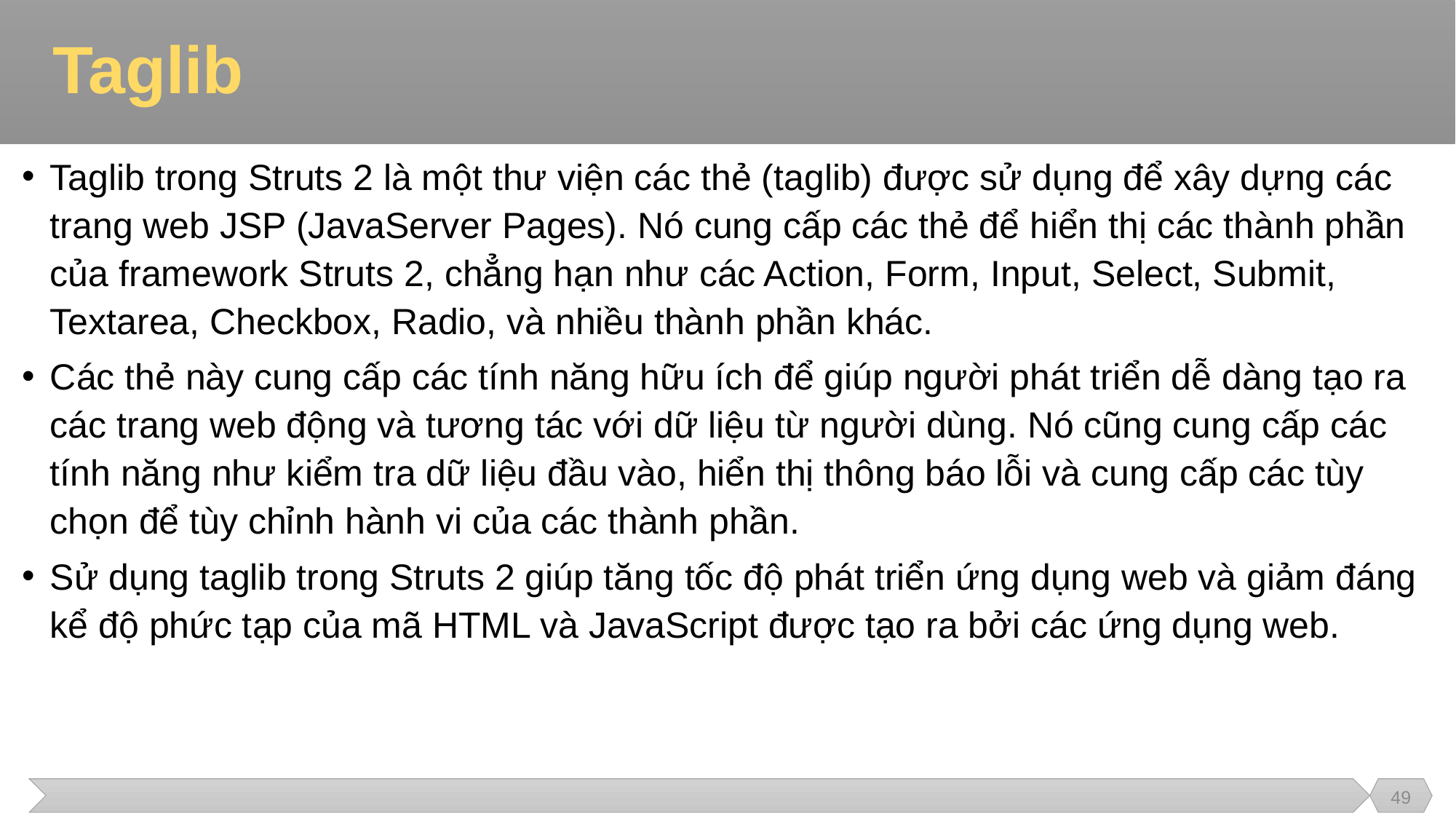

# Taglib
Taglib trong Struts 2 là một thư viện các thẻ (taglib) được sử dụng để xây dựng các trang web JSP (JavaServer Pages). Nó cung cấp các thẻ để hiển thị các thành phần của framework Struts 2, chẳng hạn như các Action, Form, Input, Select, Submit, Textarea, Checkbox, Radio, và nhiều thành phần khác.
Các thẻ này cung cấp các tính năng hữu ích để giúp người phát triển dễ dàng tạo ra các trang web động và tương tác với dữ liệu từ người dùng. Nó cũng cung cấp các tính năng như kiểm tra dữ liệu đầu vào, hiển thị thông báo lỗi và cung cấp các tùy chọn để tùy chỉnh hành vi của các thành phần.
Sử dụng taglib trong Struts 2 giúp tăng tốc độ phát triển ứng dụng web và giảm đáng kể độ phức tạp của mã HTML và JavaScript được tạo ra bởi các ứng dụng web.
49